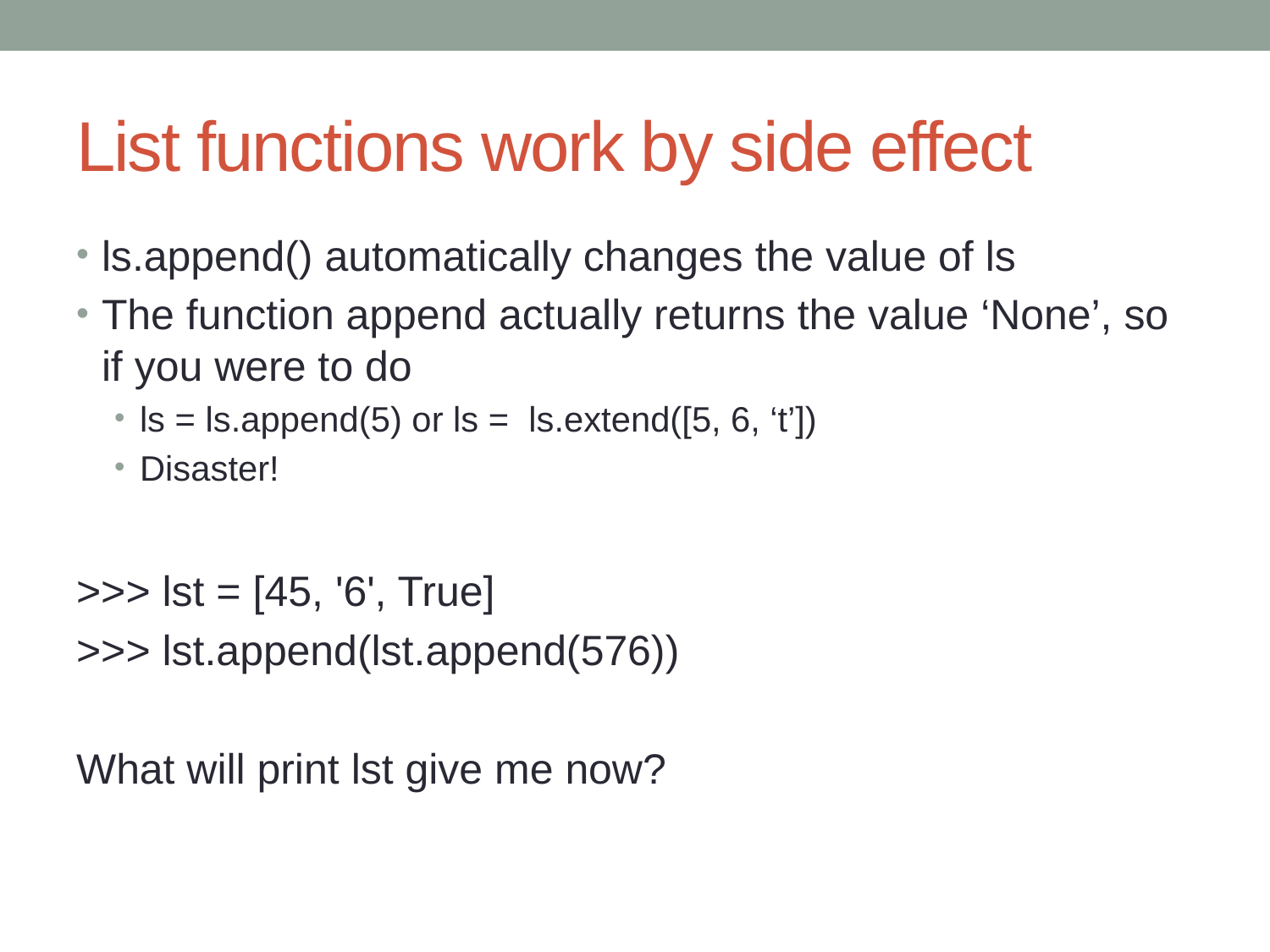

# List functions work by side effect
ls.append() automatically changes the value of ls
The function append actually returns the value ‘None’, so if you were to do
ls = ls.append(5) or ls =  ls.extend([5, 6, ‘t’])
Disaster!

>>> lst = [45, '6', True]
>>> lst.append(lst.append(576))

What will print lst give me now?